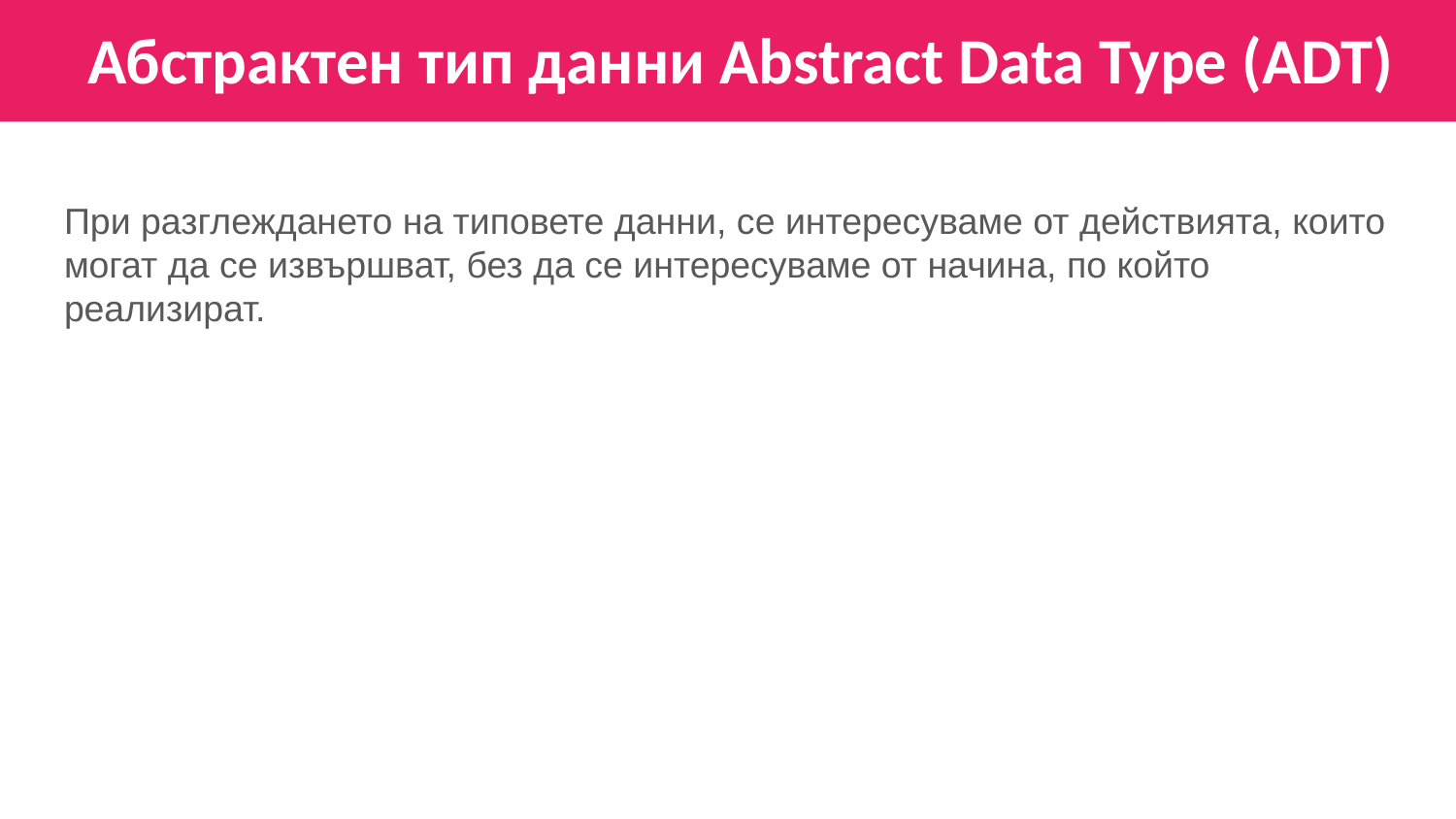

Абстрактен тип данни Abstract Data Type (ADT)

При разглеждането на типовете данни, се интересуваме от действията, които могат да се извършват, без да се интересуваме от начина, по който реализират.